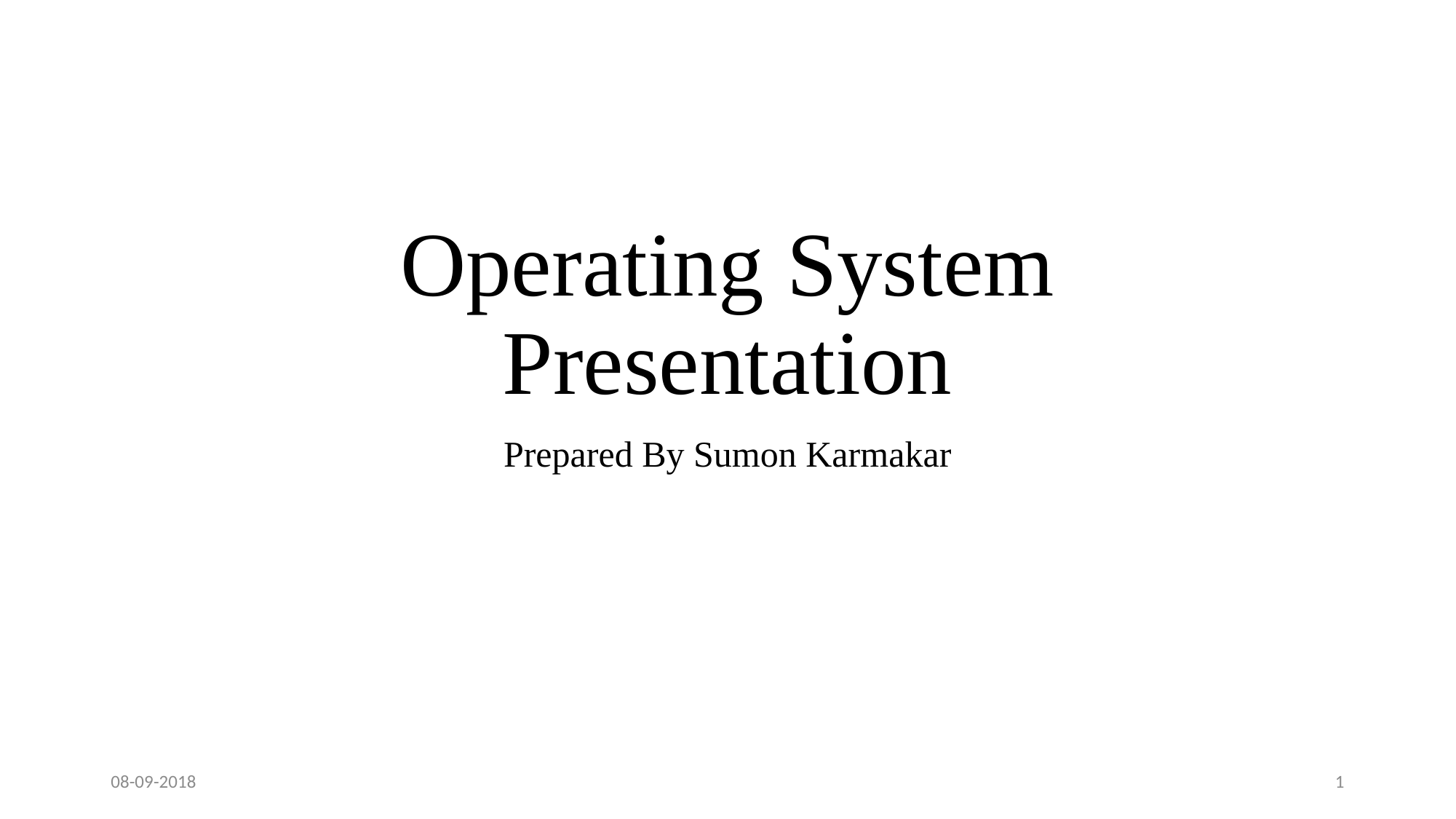

# Operating System Presentation
Prepared By Sumon Karmakar
08-09-2018
1